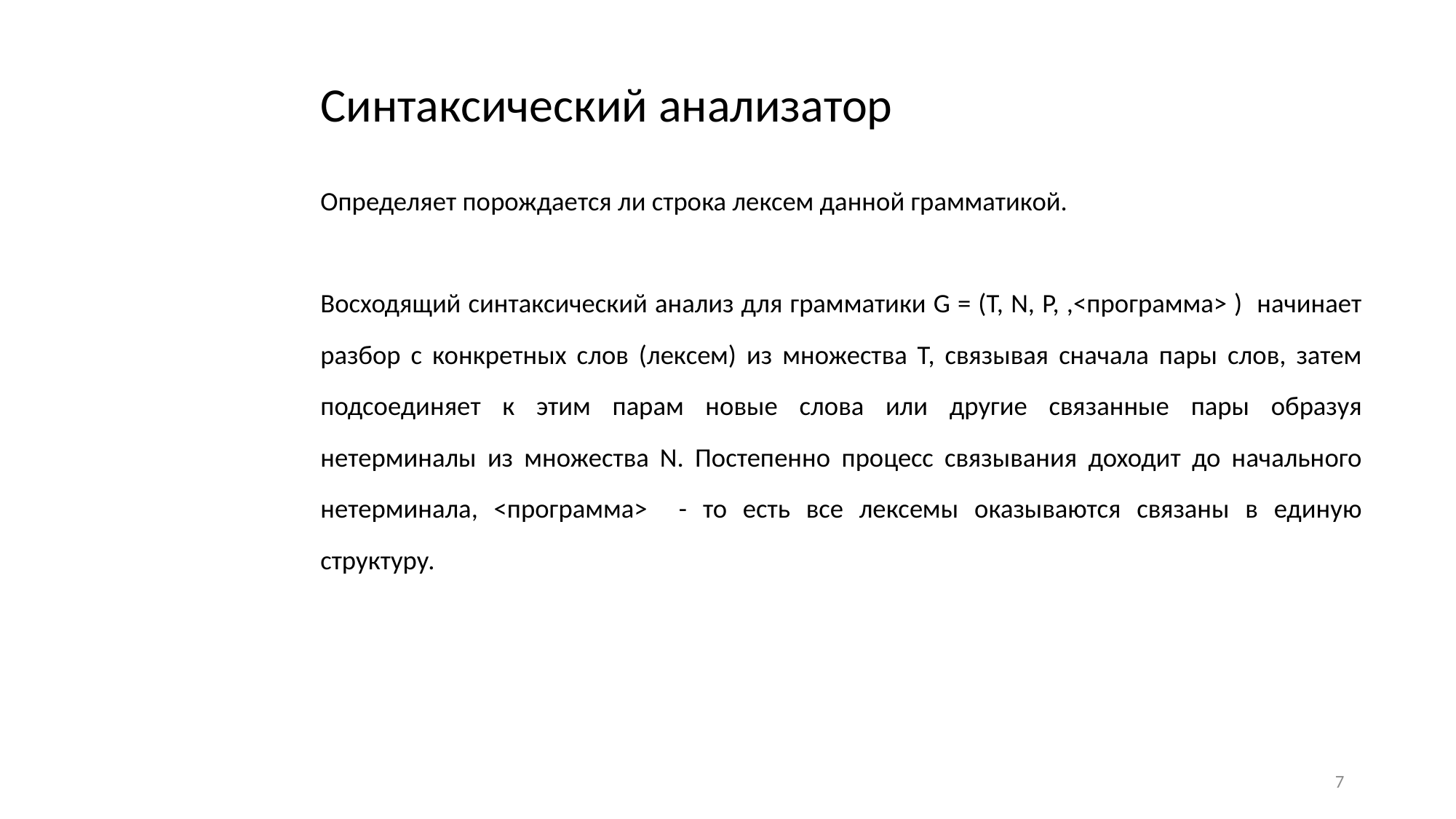

# Синтаксический анализатор
Определяет порождается ли строка лексем данной грамматикой.

Восходящий синтаксический анализ для грамматики G = (T, N, P, ,<программа> )  начинает разбор с конкретных слов (лексем) из множества Т, связывая сначала пары слов, затем подсоединяет к этим парам новые слова или другие связанные пары образуя нетерминалы из множества N. Постепенно процесс связывания доходит до начального нетерминала, <программа>  - то есть все лексемы оказываются связаны в единую структуру.
7